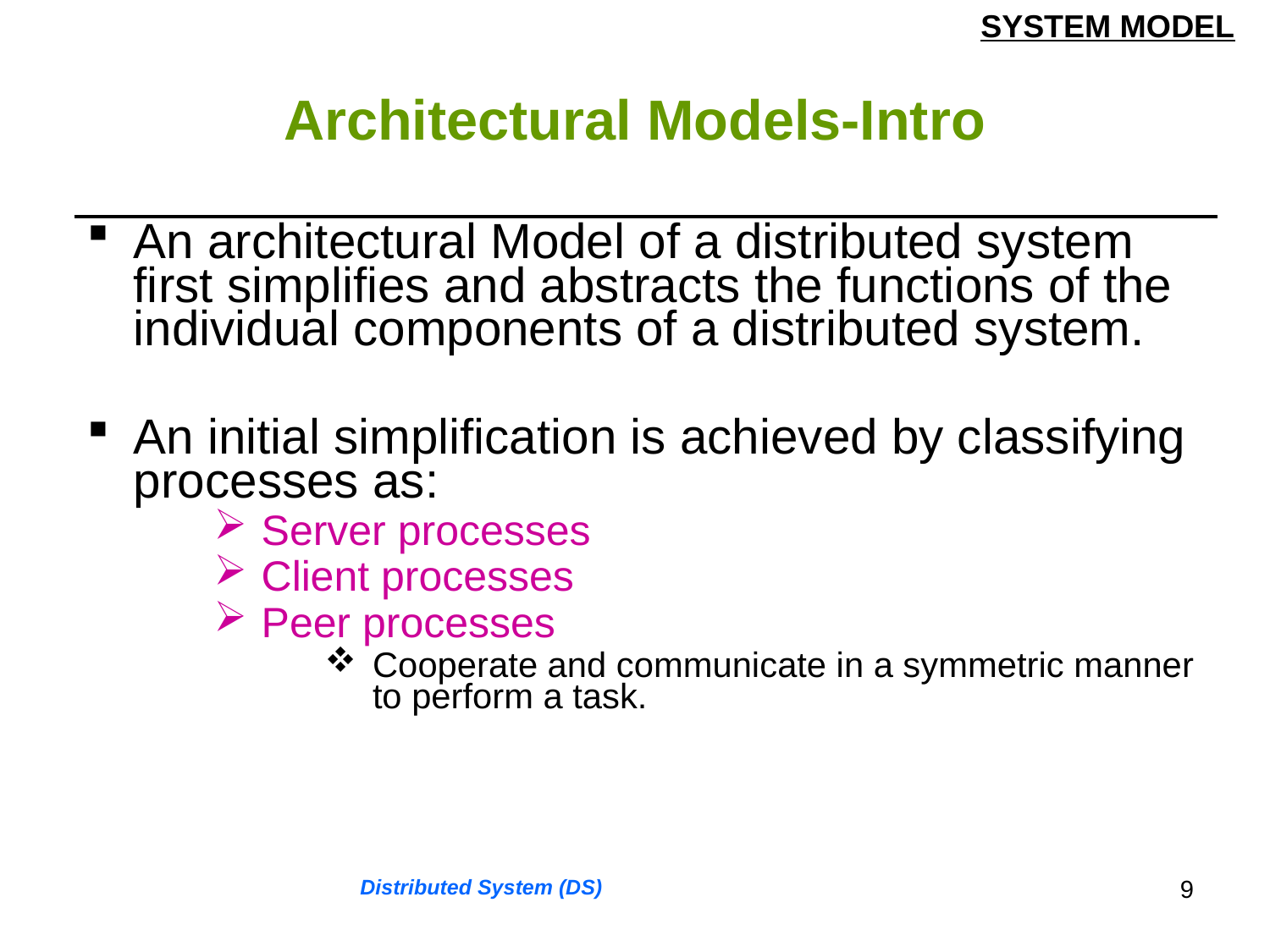

SYSTEM MODEL
# Architectural Models-Intro
| An architectural Model of a distributed system first simplifies and abstracts the functions of the individual components of a distributed system. An initial simplification is achieved by classifying processes as: Server processes Client processes Peer processes Cooperate and communicate in a symmetric manner to perform a task. |
| --- |
9
Distributed System (DS)